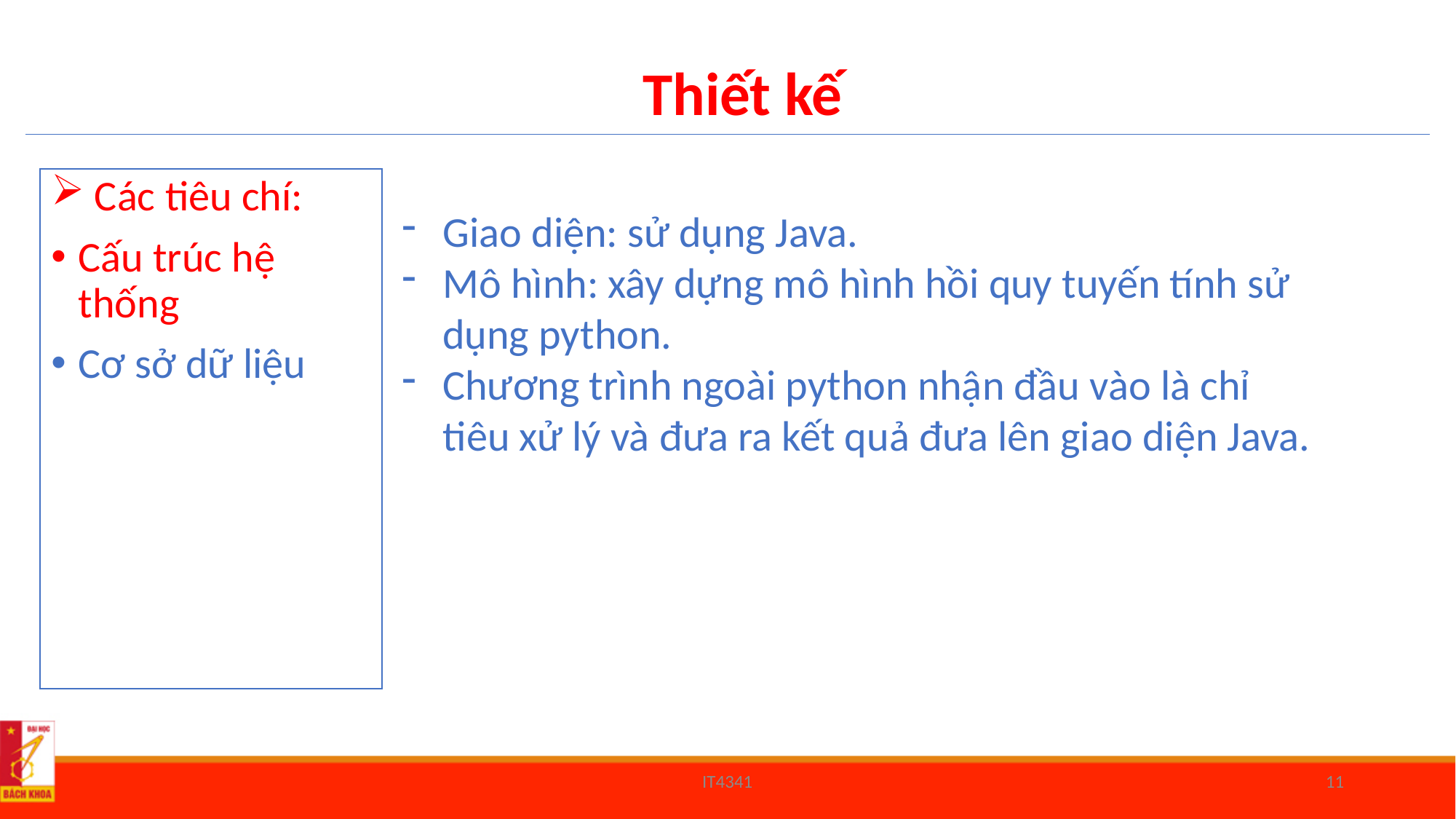

Thiết kế
 Các tiêu chí:
Cấu trúc hệ thống
Cơ sở dữ liệu
Giao diện: sử dụng Java.
Mô hình: xây dựng mô hình hồi quy tuyến tính sử dụng python.
Chương trình ngoài python nhận đầu vào là chỉ tiêu xử lý và đưa ra kết quả đưa lên giao diện Java.
IT4341
11